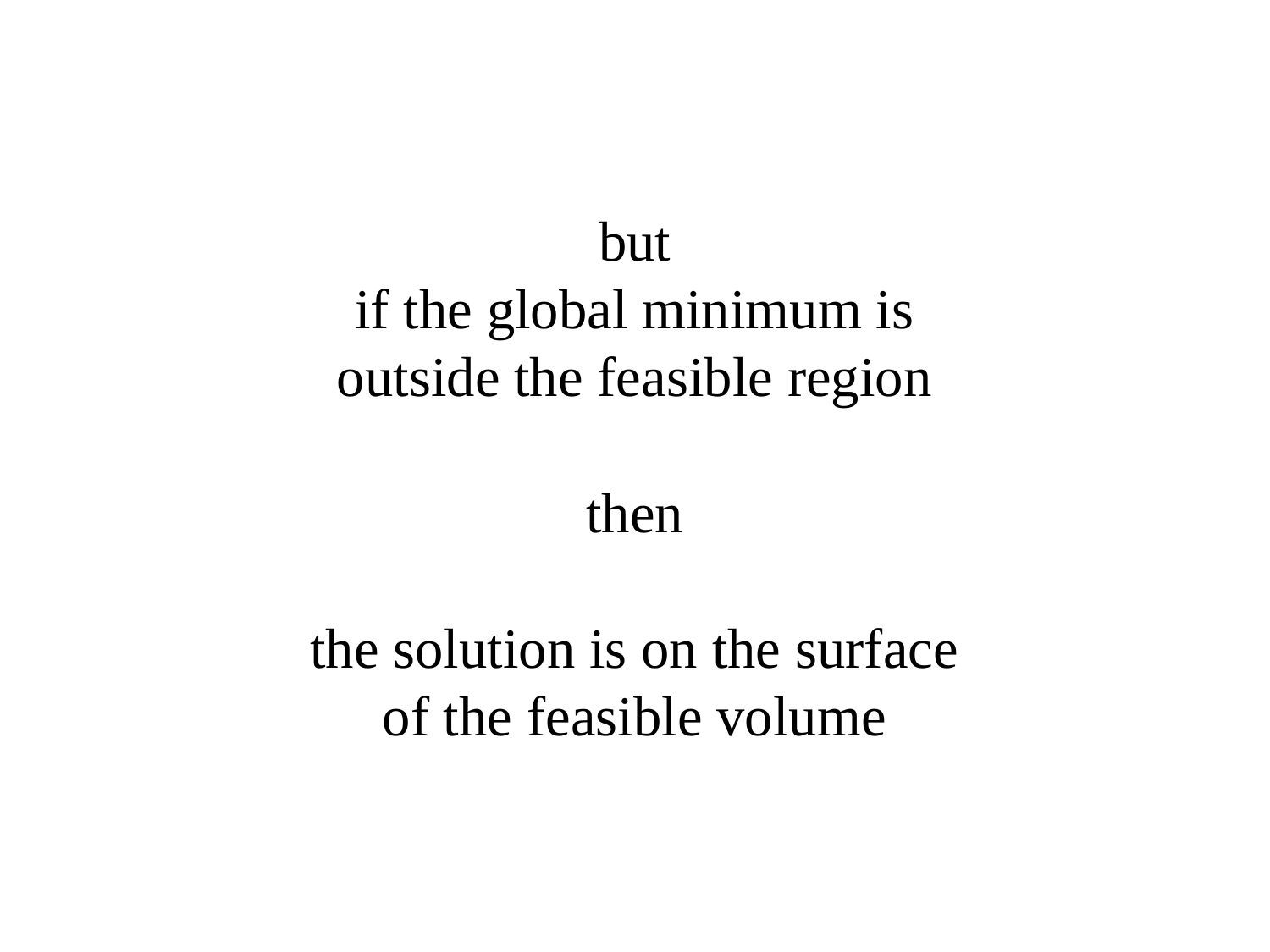

but
if the global minimum is
outside the feasible region

then

the solution is on the surface
of the feasible volume